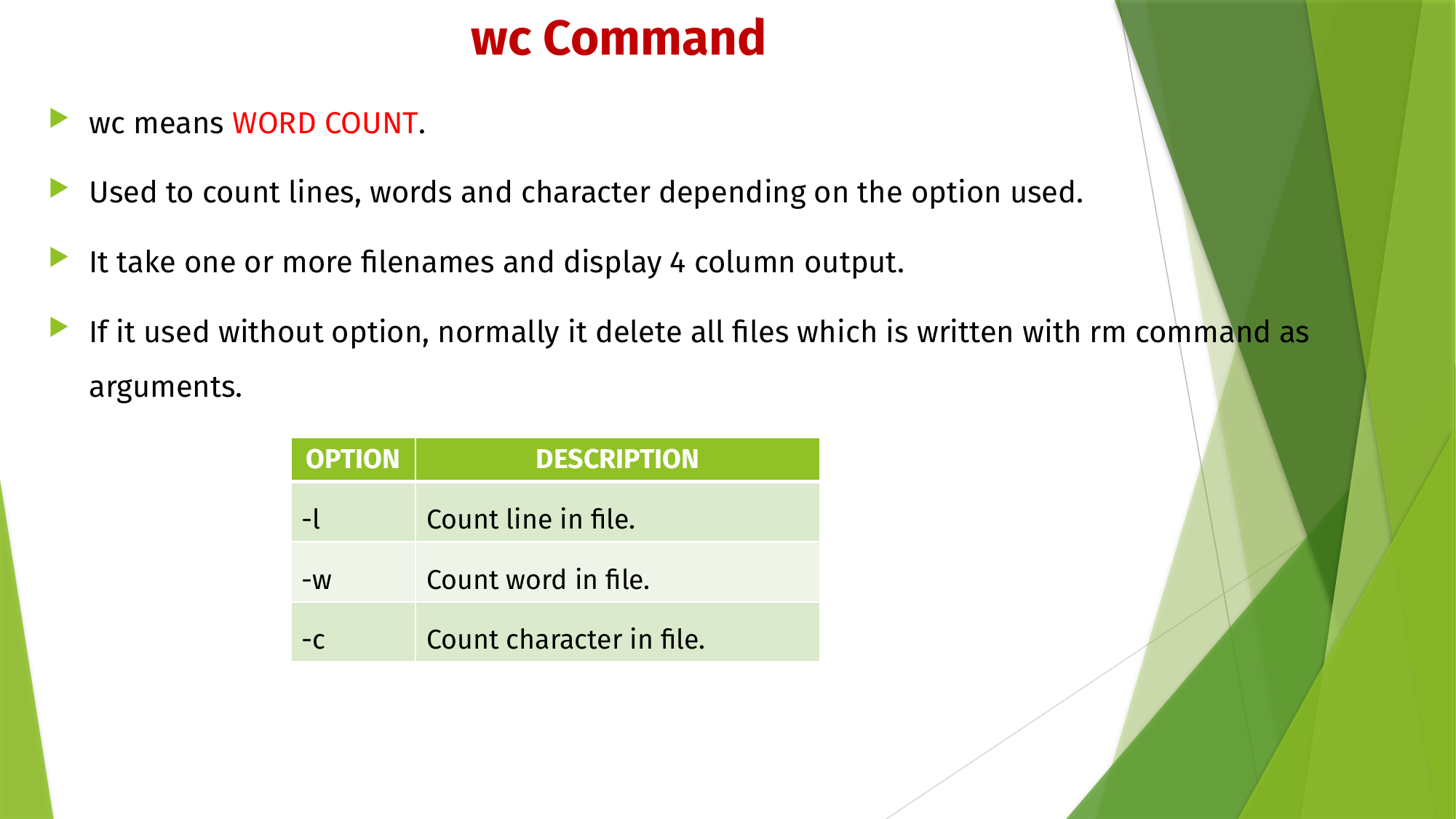

# wc Command
wc means WORD COUNT.
Used to count lines, words and character depending on the option used.
It take one or more filenames and display 4 column output.
If it used without option, normally it delete all files which is written with rm command as arguments.
| OPTION | DESCRIPTION |
| --- | --- |
| -l | Count line in file. |
| -w | Count word in file. |
| -c | Count character in file. |